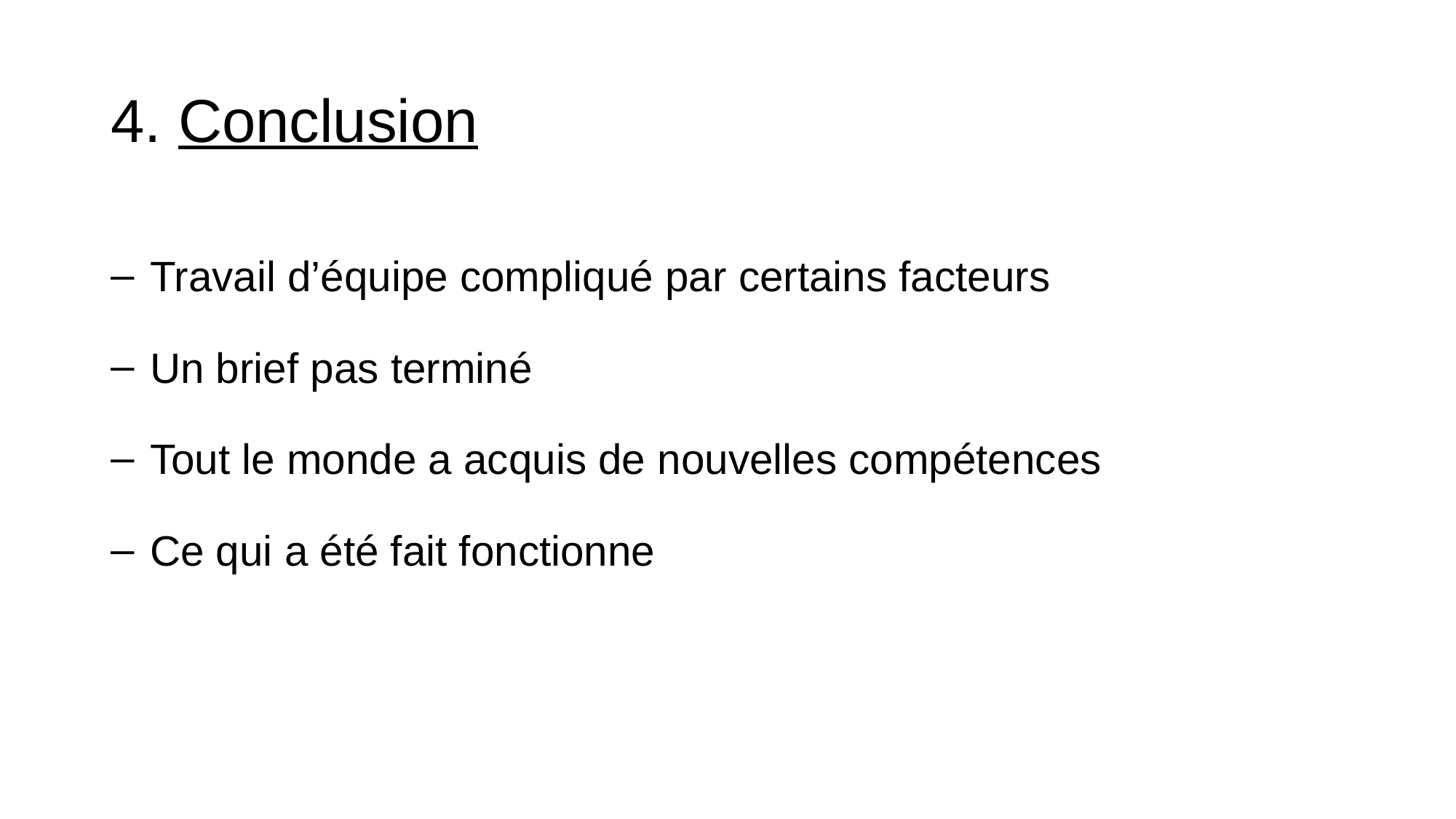

# 4. Conclusion
 Travail d’équipe compliqué par certains facteurs
 Un brief pas terminé
 Tout le monde a acquis de nouvelles compétences
 Ce qui a été fait fonctionne